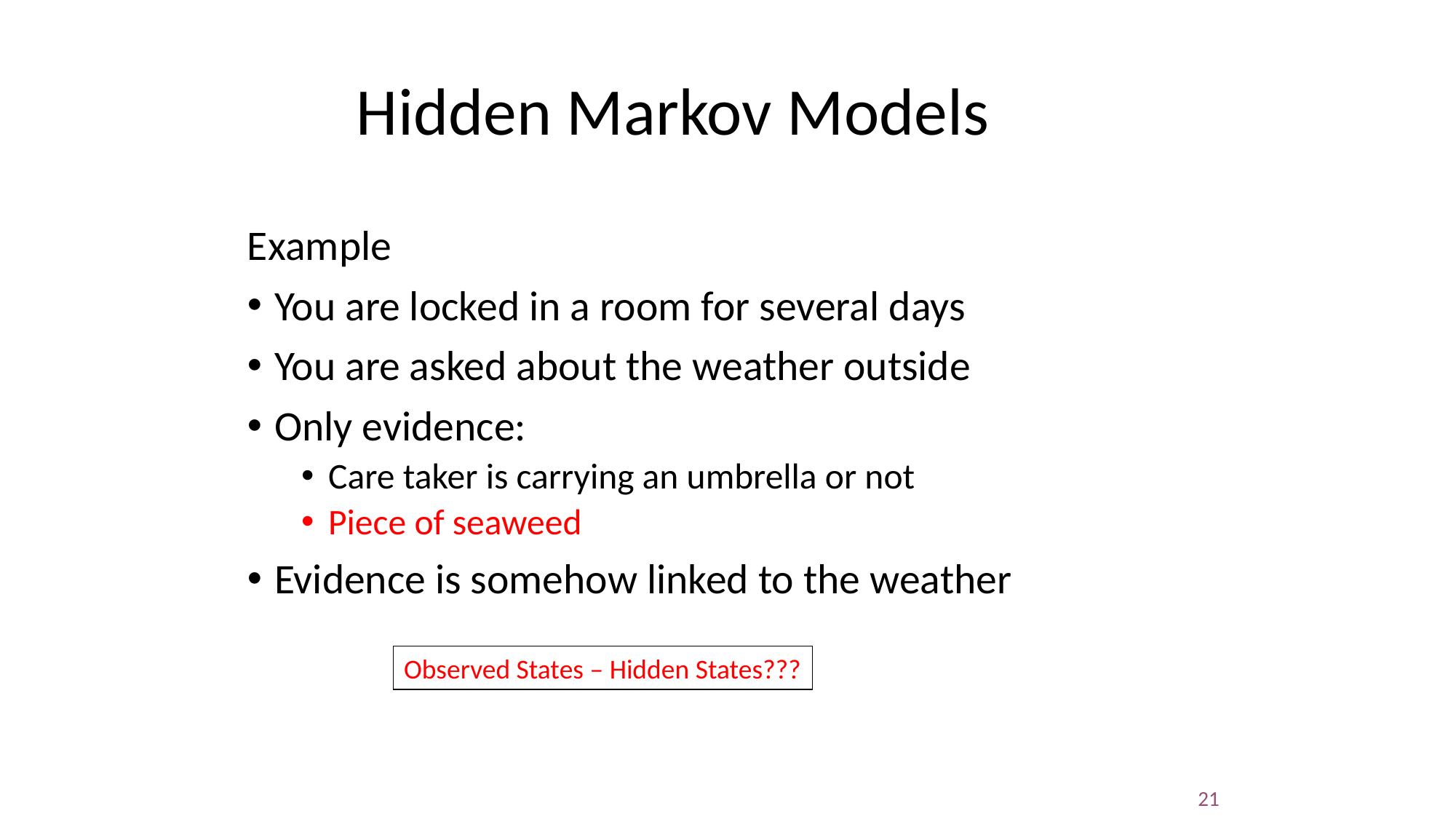

Hidden Markov Models
Example
You are locked in a room for several days
You are asked about the weather outside
Only evidence:
Care taker is carrying an umbrella or not
Piece of seaweed
Evidence is somehow linked to the weather

Observed States – Hidden States???
21